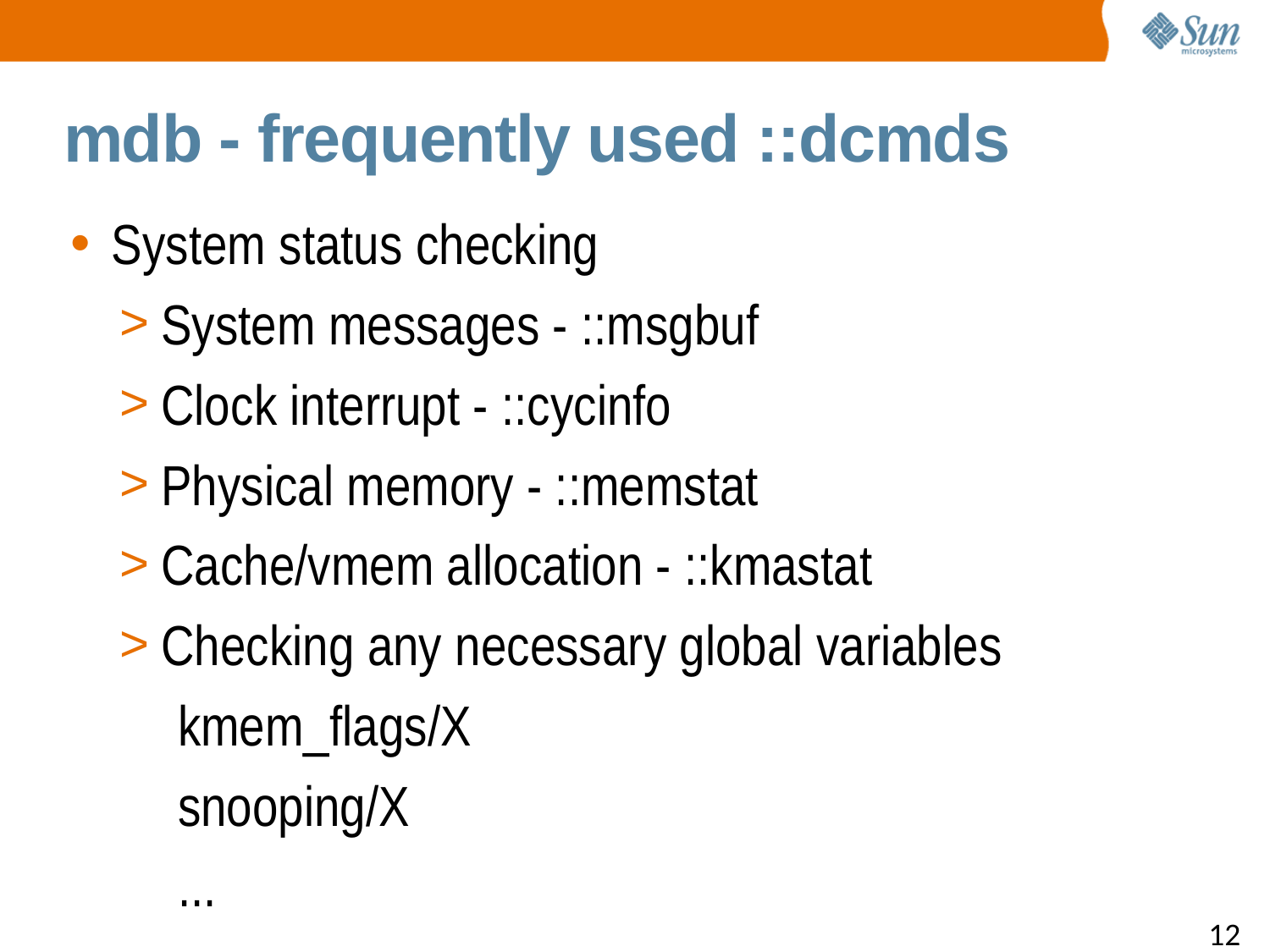

mdb - frequently used ::dcmds
System status checking
System messages - ::msgbuf
Clock interrupt - ::cycinfo
Physical memory - ::memstat
Cache/vmem allocation - ::kmastat
Checking any necessary global variables
kmem_flags/X
snooping/X
...

Footnote position, 12 pts.
12